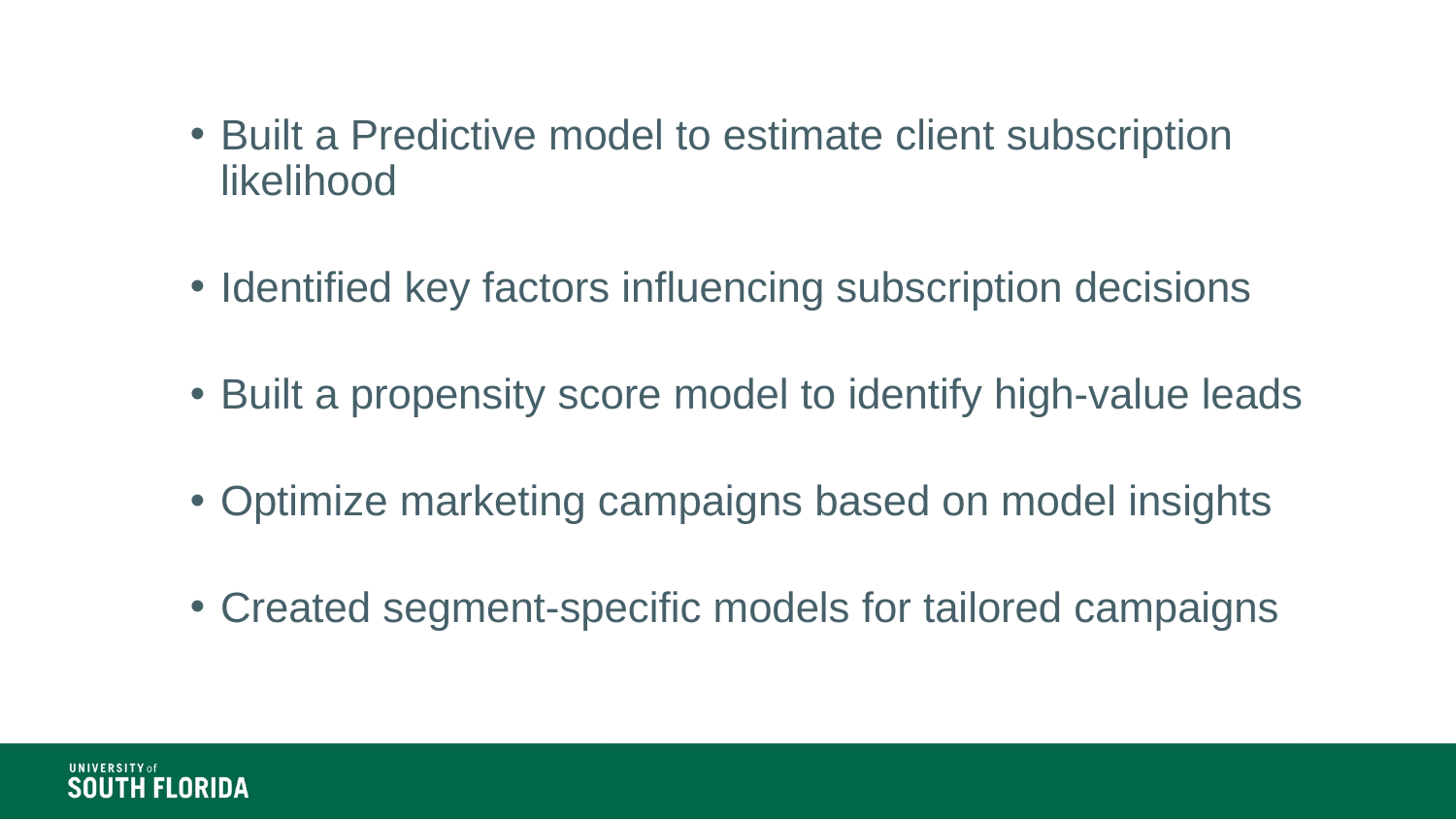

Built a Predictive model to estimate client subscription likelihood

Identified key factors influencing subscription decisions

Built a propensity score model to identify high-value leads

Optimize marketing campaigns based on model insights

Created segment-specific models for tailored campaigns